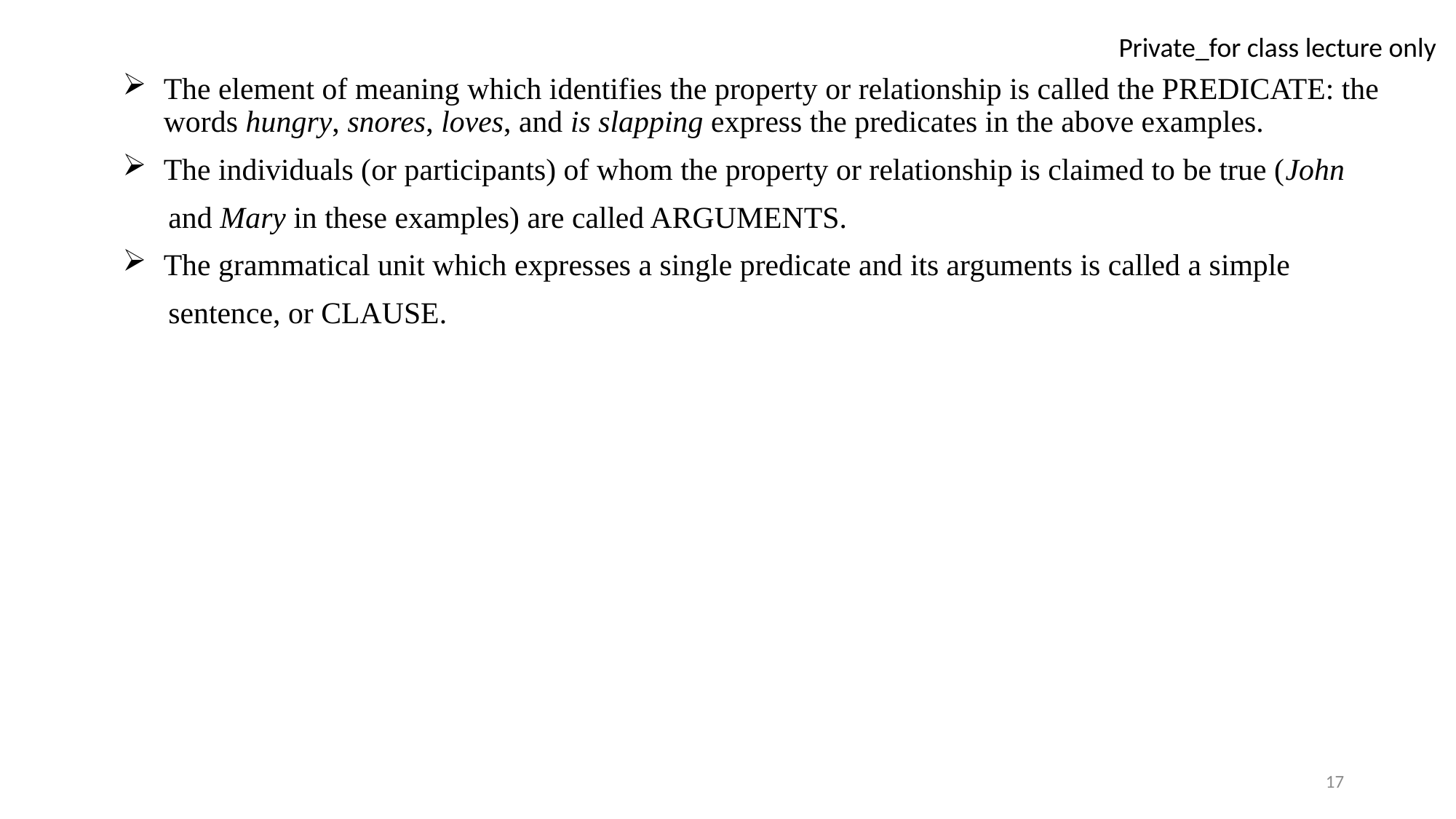

The element of meaning which identifies the property or relationship is called the PREDICATE: the words hungry, snores, loves, and is slapping express the predicates in the above examples.
The individuals (or participants) of whom the property or relationship is claimed to be true (John
      and Mary in these examples) are called ARGUMENTS.
The grammatical unit which expresses a single predicate and its arguments is called a simple
      sentence, or CLAUSE.

17